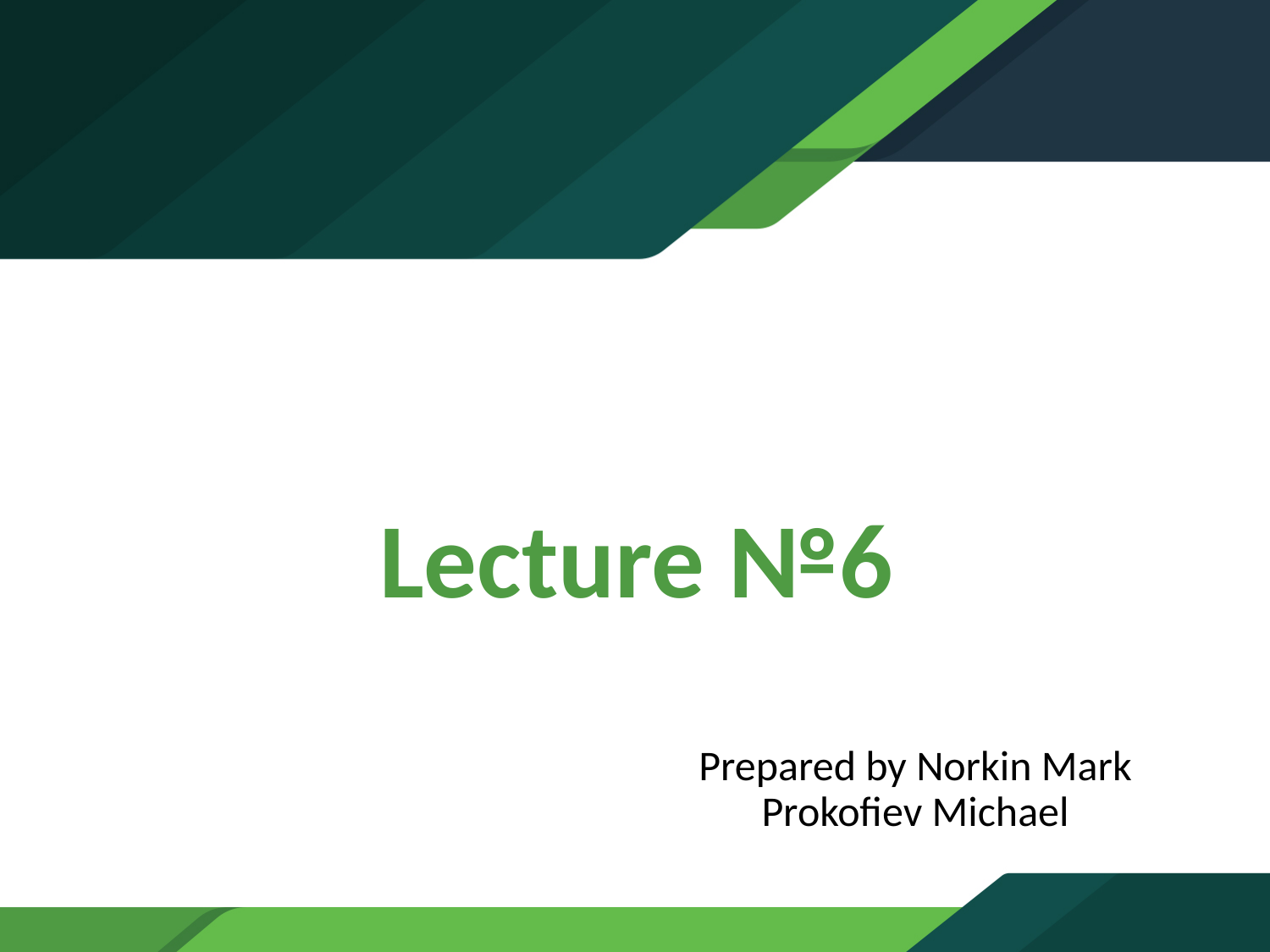

# Lecture №6
Prepared by Norkin Mark
Prokofiev Michael